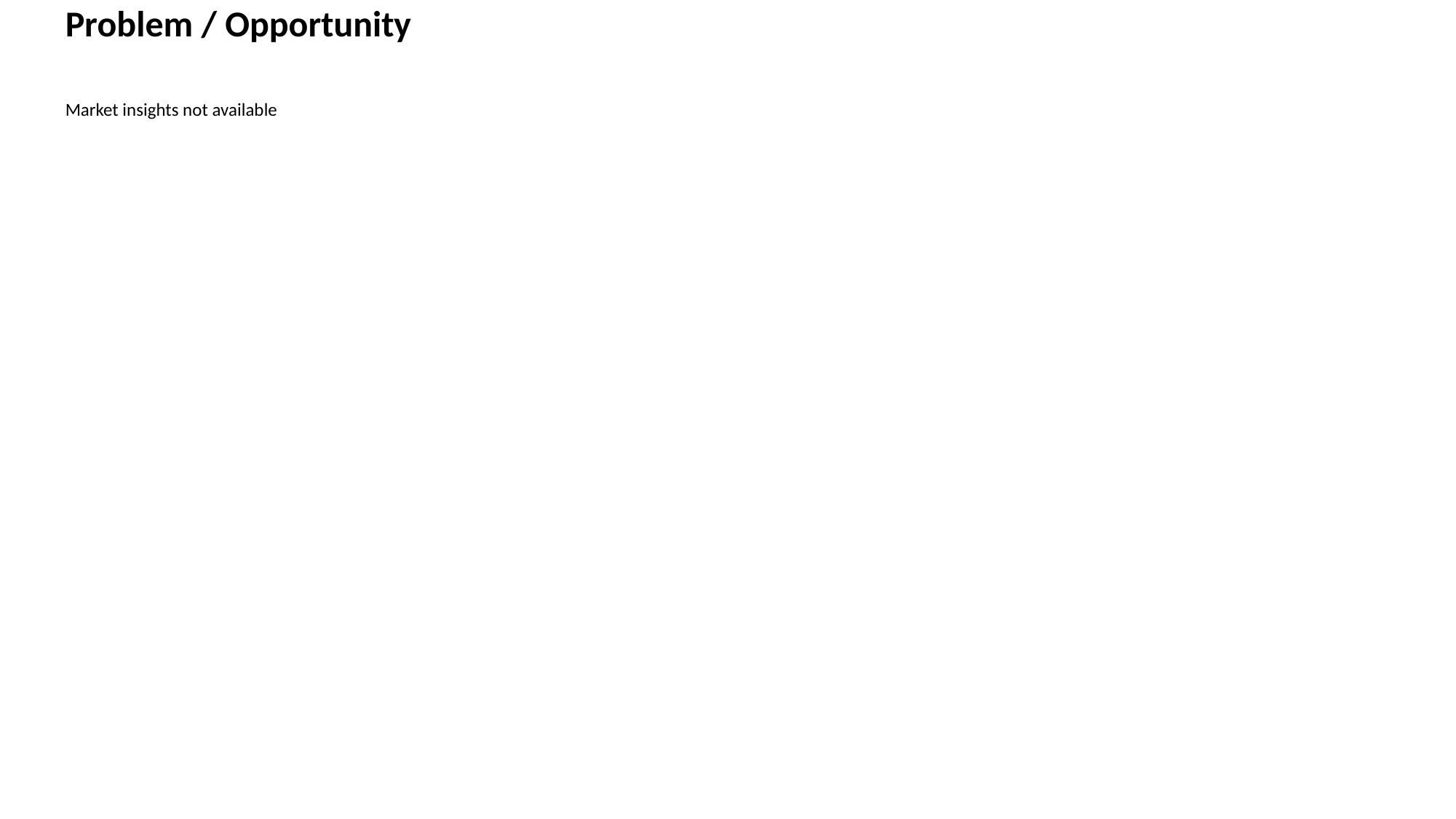

Problem / Opportunity
Market insights not available